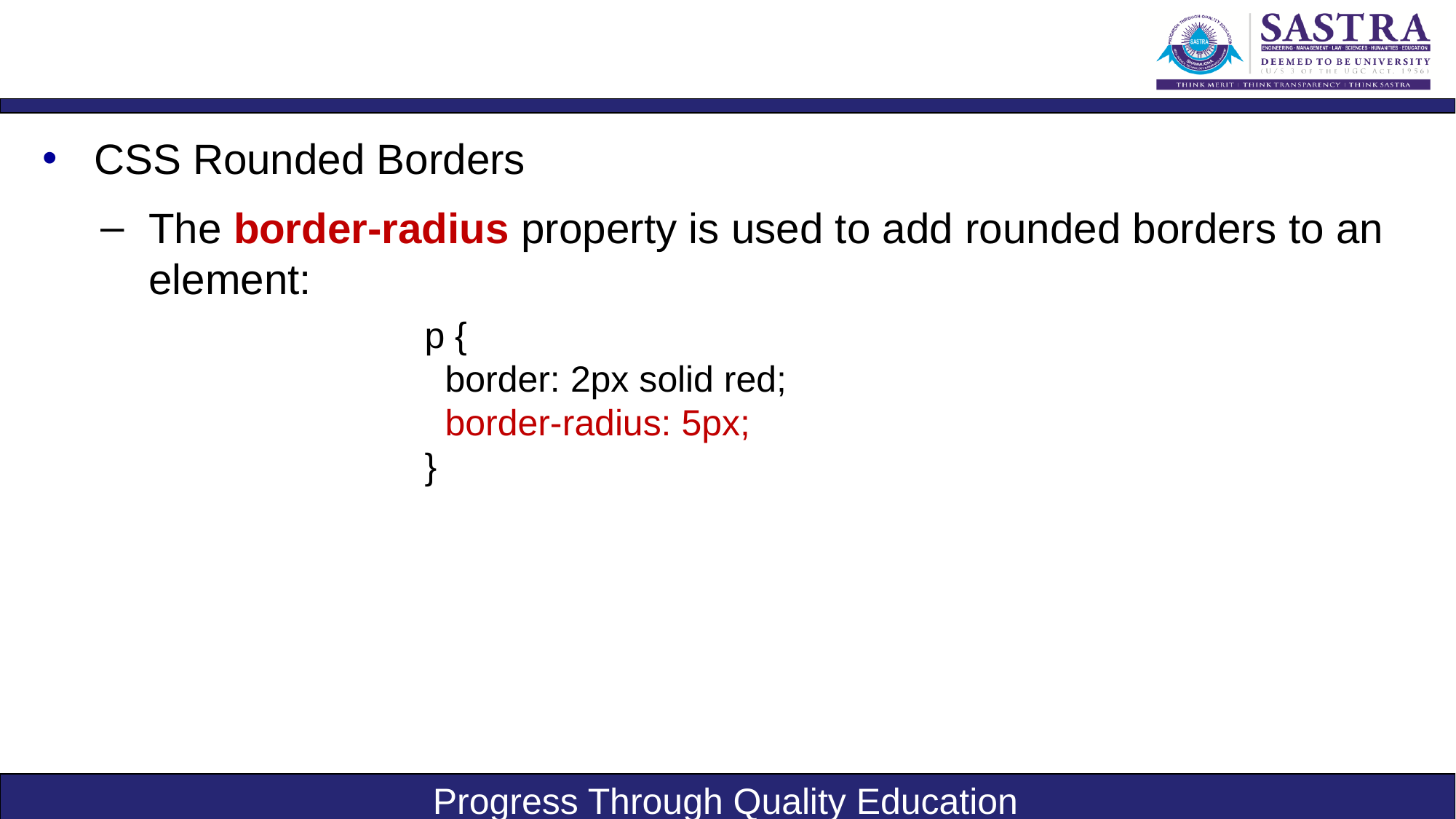

#
CSS Rounded Borders
The border-radius property is used to add rounded borders to an element:
p {
  border: 2px solid red;
  border-radius: 5px;
}